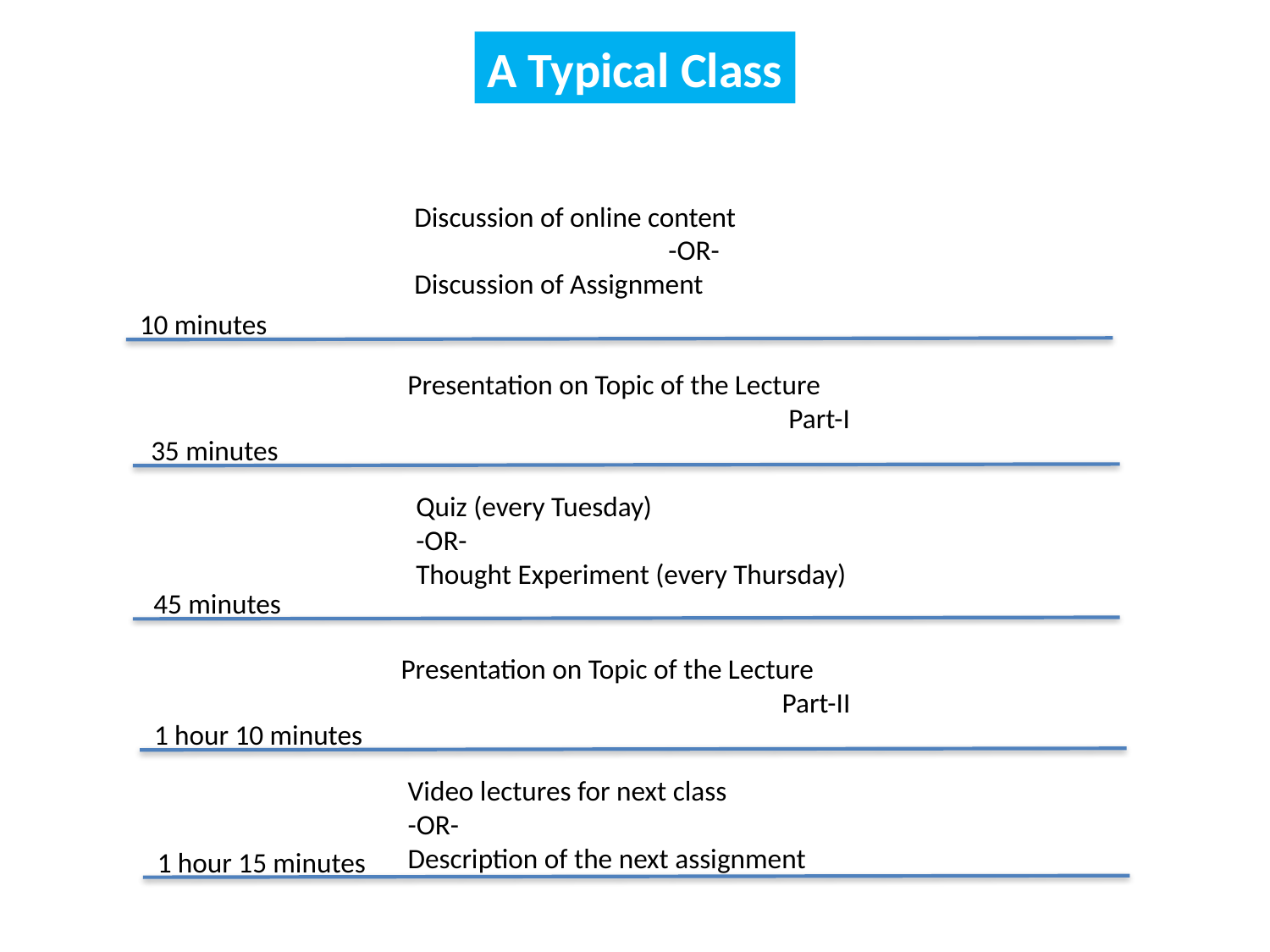

A Typical Class
Discussion of online content
		-OR-
Discussion of Assignment
10 minutes
Presentation on Topic of the Lecture
			Part-I
35 minutes
Quiz (every Tuesday)
-OR-
Thought Experiment (every Thursday)
45 minutes
Presentation on Topic of the Lecture
			Part-II
1 hour 10 minutes
Video lectures for next class
-OR-
Description of the next assignment
1 hour 15 minutes